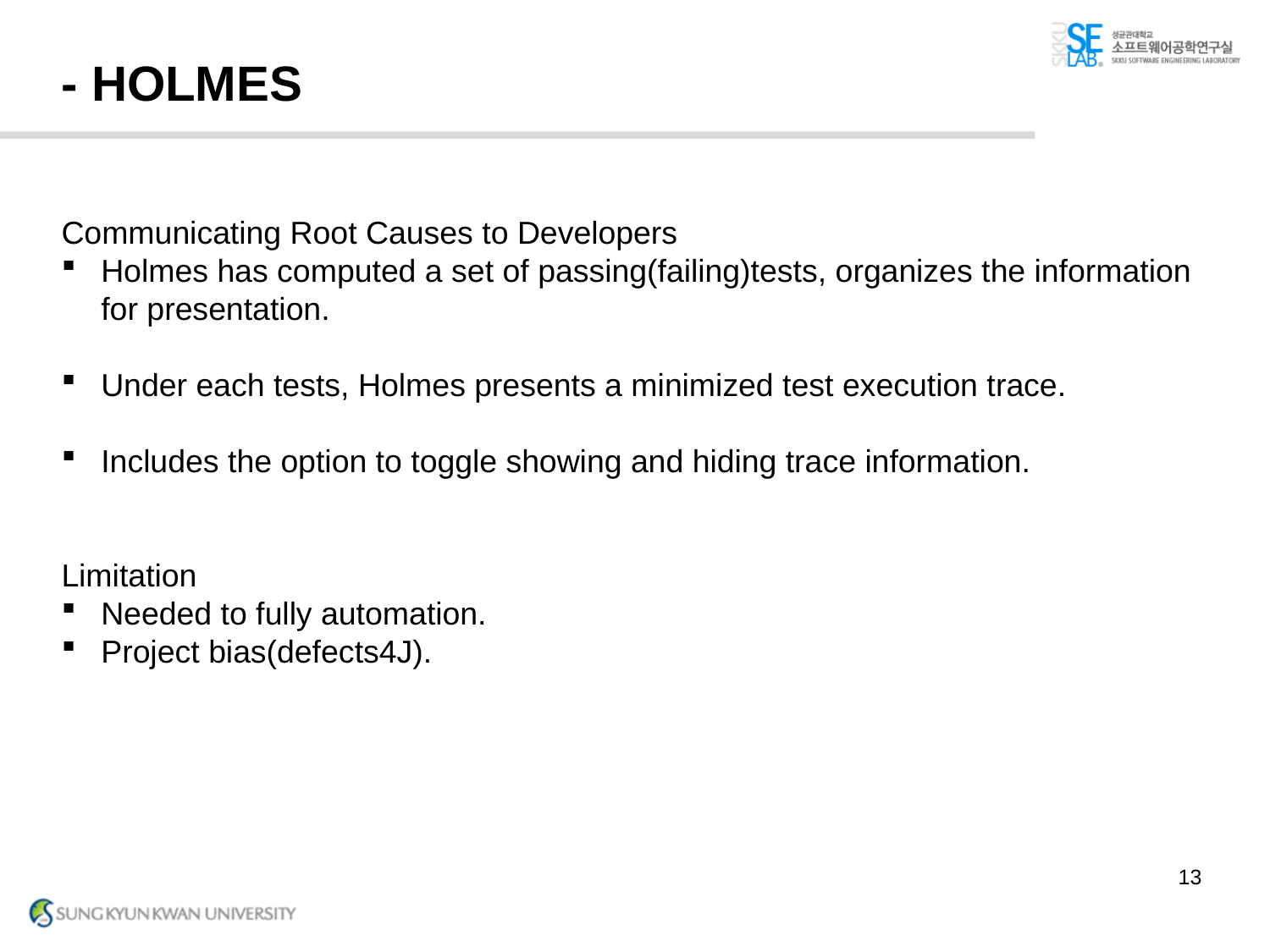

# - HOLMES
Communicating Root Causes to Developers
Holmes has computed a set of passing(failing)tests, organizes the information for presentation.

Under each tests, Holmes presents a minimized test execution trace.

Includes the option to toggle showing and hiding trace information.

Limitation
Needed to fully automation.
Project bias(defects4J).
13